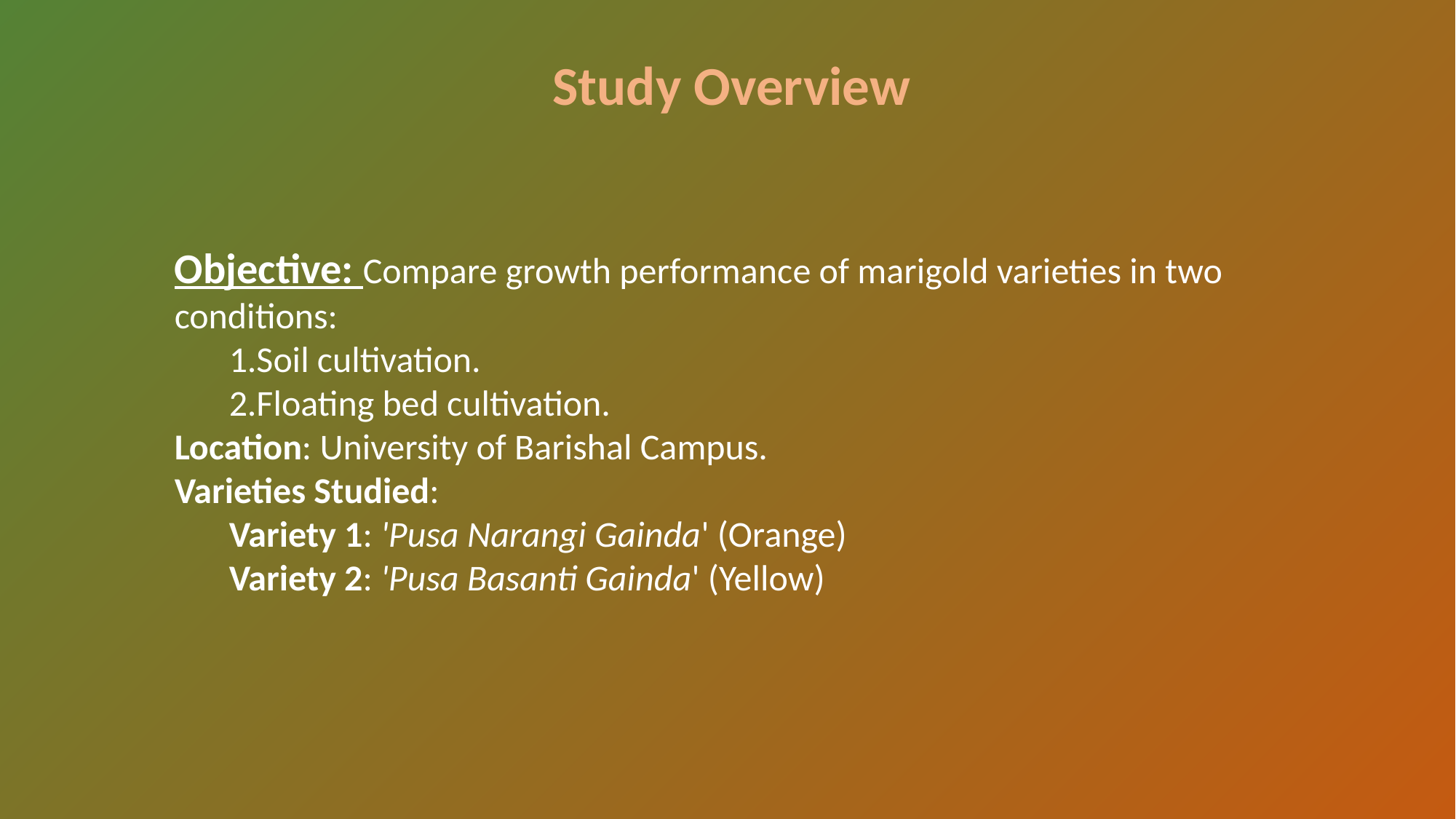

Study Overview

Objective: Compare growth performance of marigold varieties in two conditions:
1.Soil cultivation.
2.Floating bed cultivation.
Location: University of Barishal Campus.
Varieties Studied:
Variety 1: 'Pusa Narangi Gainda' (Orange)
Variety 2: 'Pusa Basanti Gainda' (Yellow)